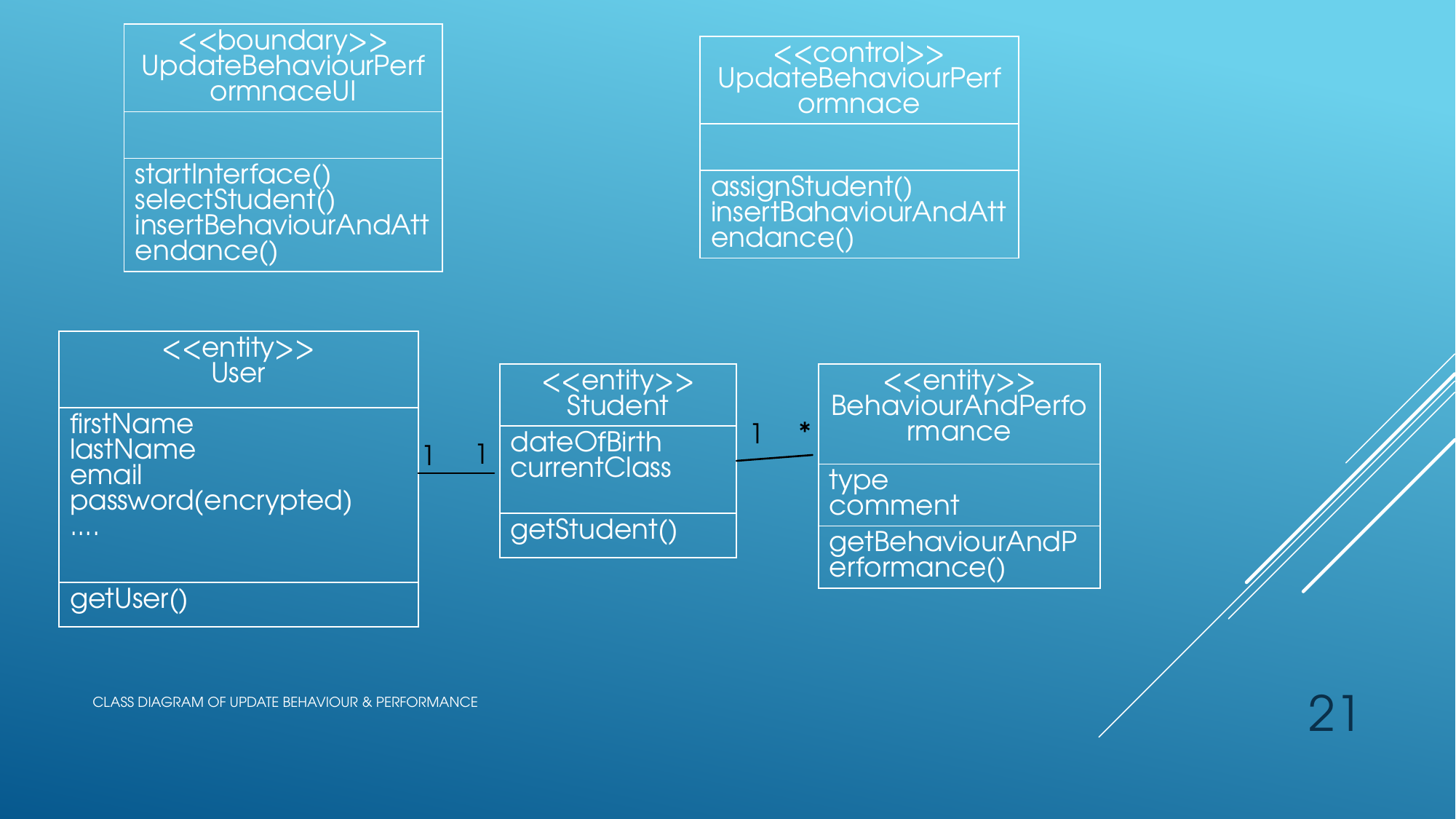

| <<boundary>> UpdateBehaviourPerformnaceUI |
| --- |
|  |
| startInterface() selectStudent() insertBehaviourAndAttendance() |
| <<control>> UpdateBehaviourPerformnace |
| --- |
|  |
| assignStudent() insertBahaviourAndAttendance() |
| <<entity>> User |
| --- |
| firstName lastName email password(encrypted) .... |
| getUser() |
| <<entity>> Student |
| --- |
| dateOfBirth currentClass |
| getStudent() |
| <<entity>> BehaviourAndPerformance |
| --- |
| type comment |
| getBehaviourAndPerformance() |
*
1
1
1
21
# Class diagram of update Behaviour & performance